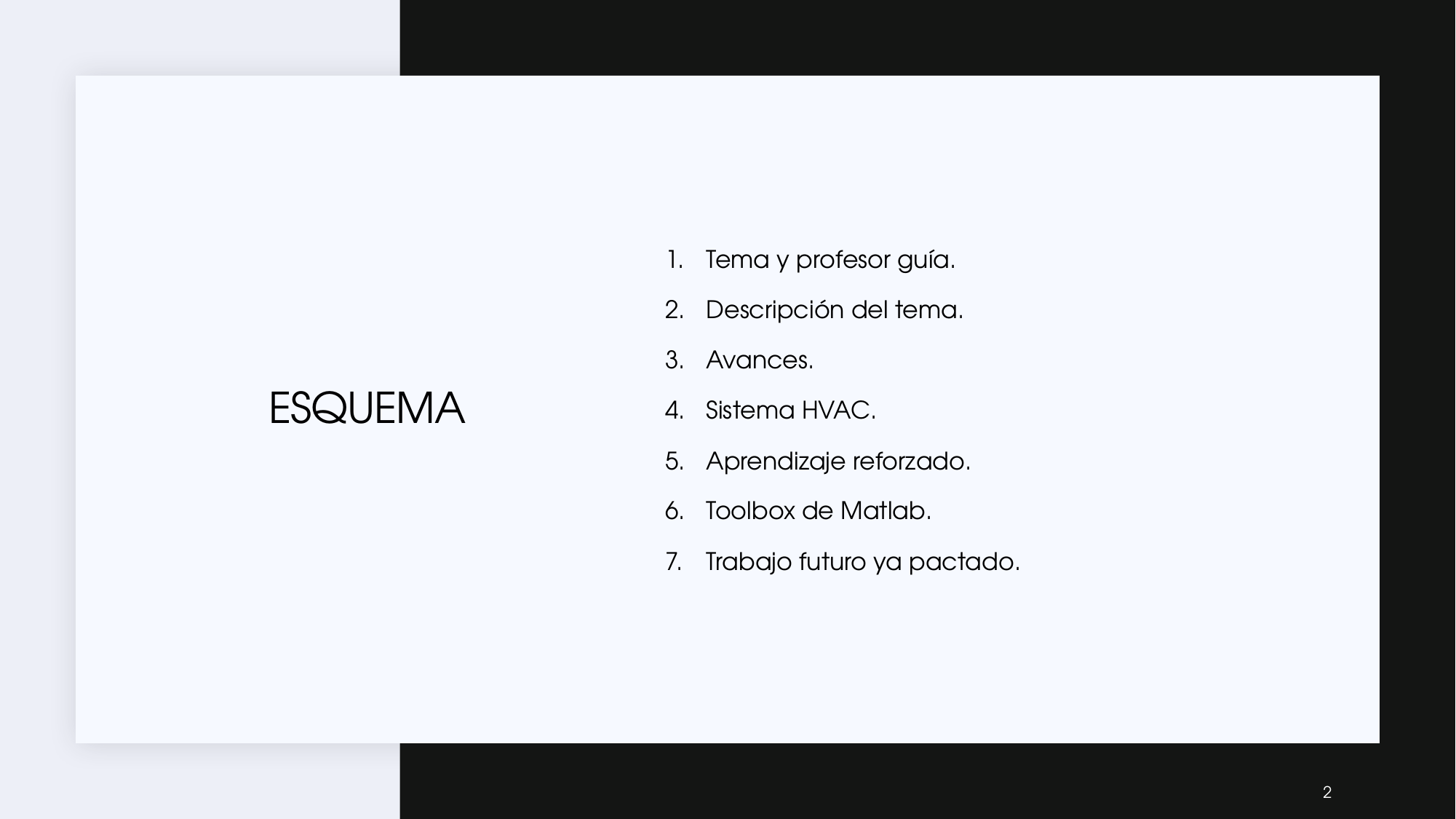

Tema y profesor guía.
Descripción del tema.
Avances.
Sistema HVAC.
Aprendizaje reforzado.
Toolbox de Matlab.
Trabajo futuro ya pactado.
# ESQUEMA

2